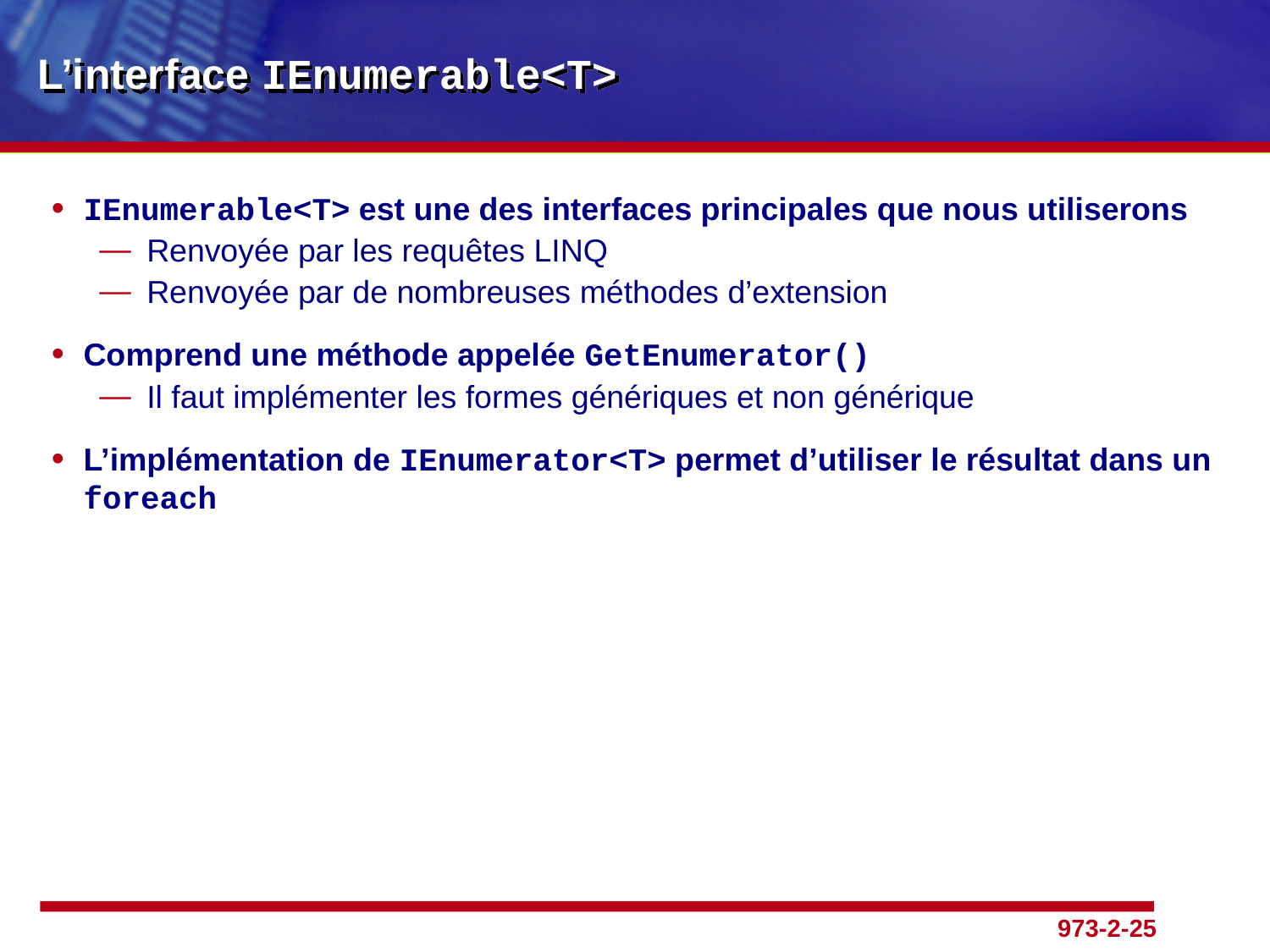

# L’interface IEnumerable<T>
IEnumerable<T> est une des interfaces principales que nous utiliserons
Renvoyée par les requêtes LINQ
Renvoyée par de nombreuses méthodes d’extension
Comprend une méthode appelée GetEnumerator()
Il faut implémenter les formes génériques et non générique
L’implémentation de IEnumerator<T> permet d’utiliser le résultat dans un foreach